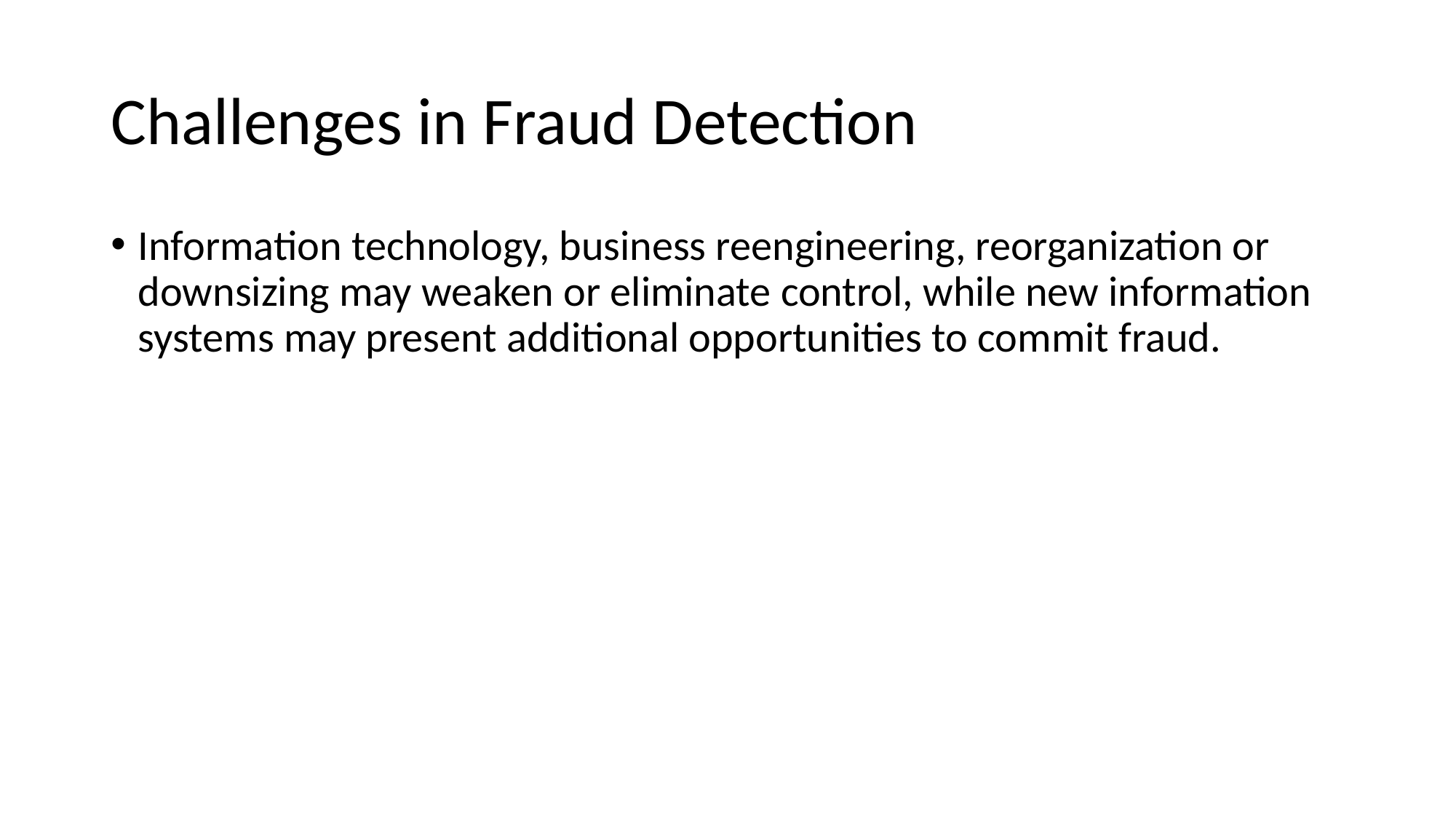

# Challenges in Fraud Detection
Information technology, business reengineering, reorganization or downsizing may weaken or eliminate control, while new information systems may present additional opportunities to commit fraud.